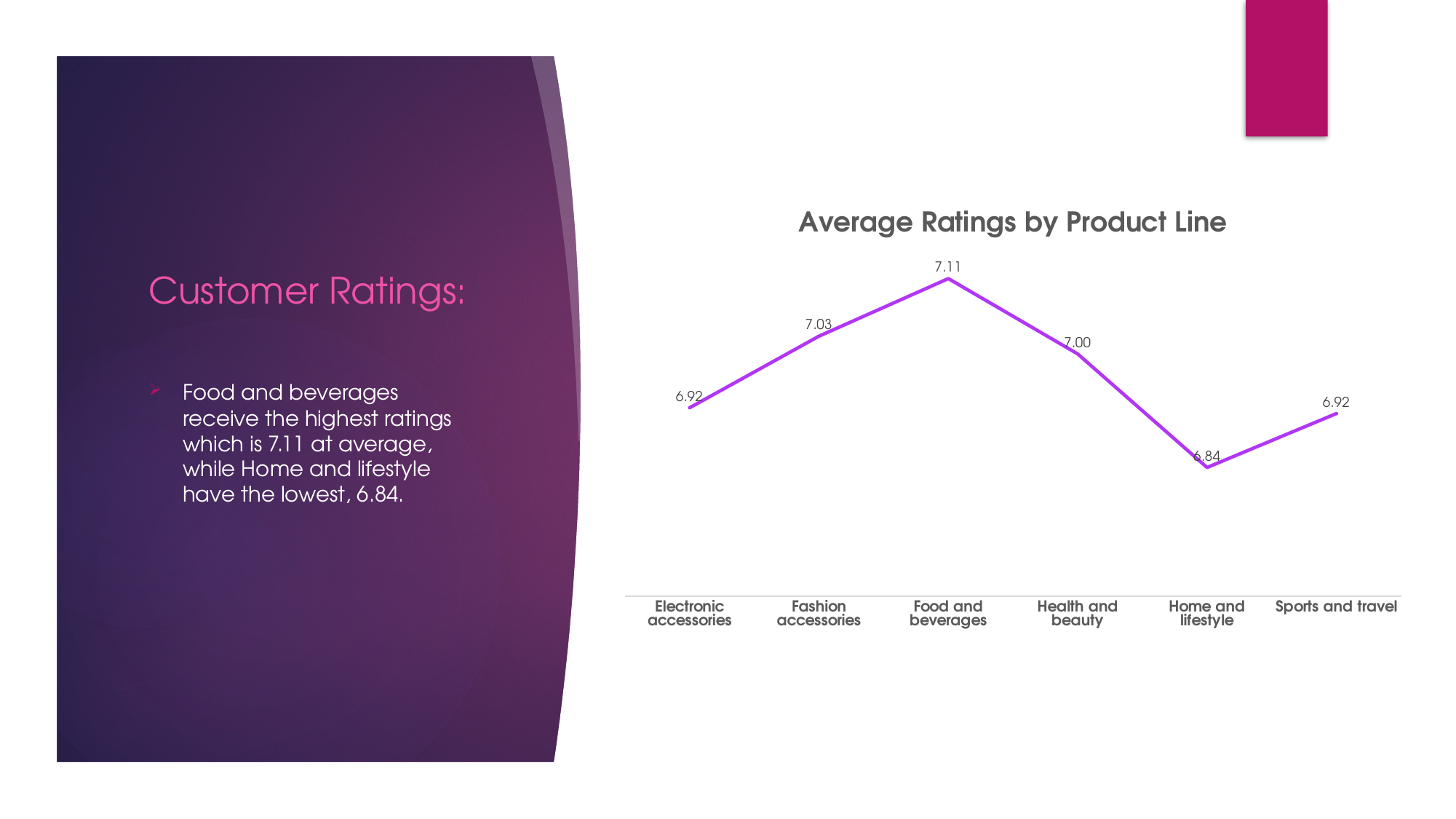

### Chart: Average Ratings by Product Line

| Category | Total |
|---|---|
| Electronic accessories | 6.92470588235294 |
| Fashion accessories | 7.029213483146067 |
| Food and beverages | 7.113218390804598 |
| Health and beauty | 7.003289473684212 |
| Home and lifestyle | 6.8375 |
| Sports and travel | 6.916265060240964 |
# Customer Ratings:
Food and beverages receive the highest ratings which is 7.11 at average, while Home and lifestyle have the lowest, 6.84.